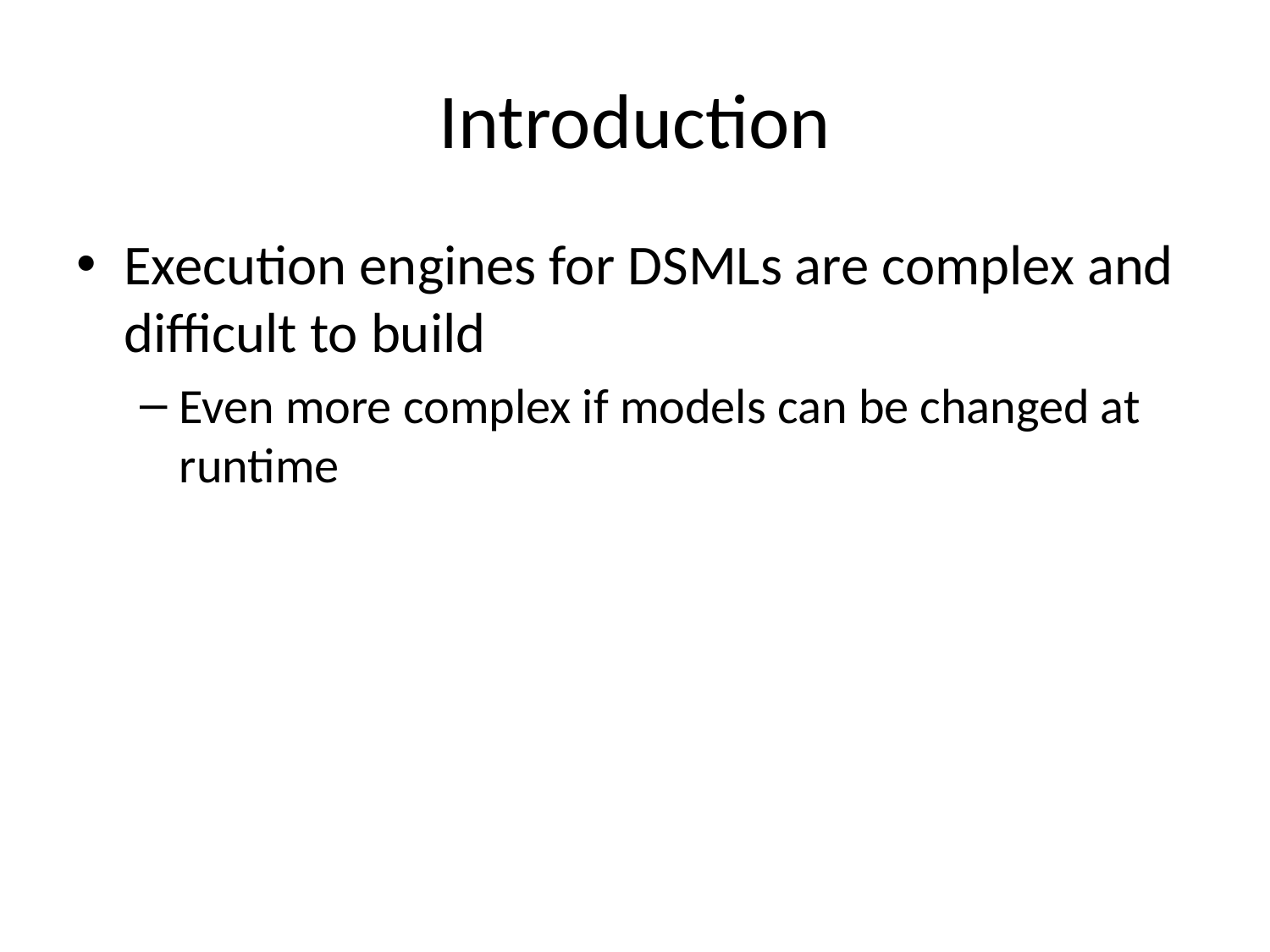

# Introduction
Execution engines for DSMLs are complex and difficult to build
Even more complex if models can be changed at runtime